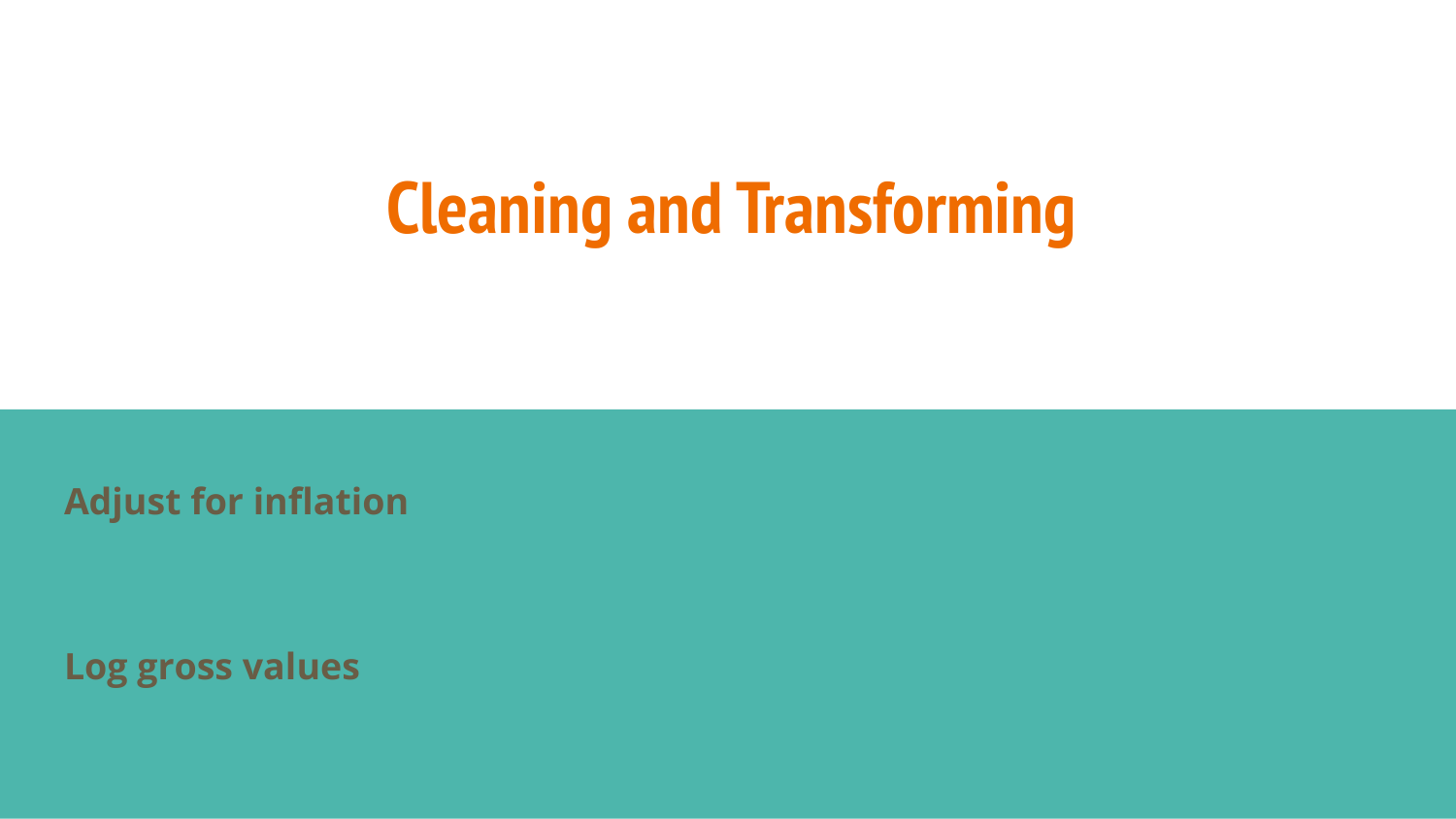

# Cleaning and Transforming
Adjust for inflation

Log gross values